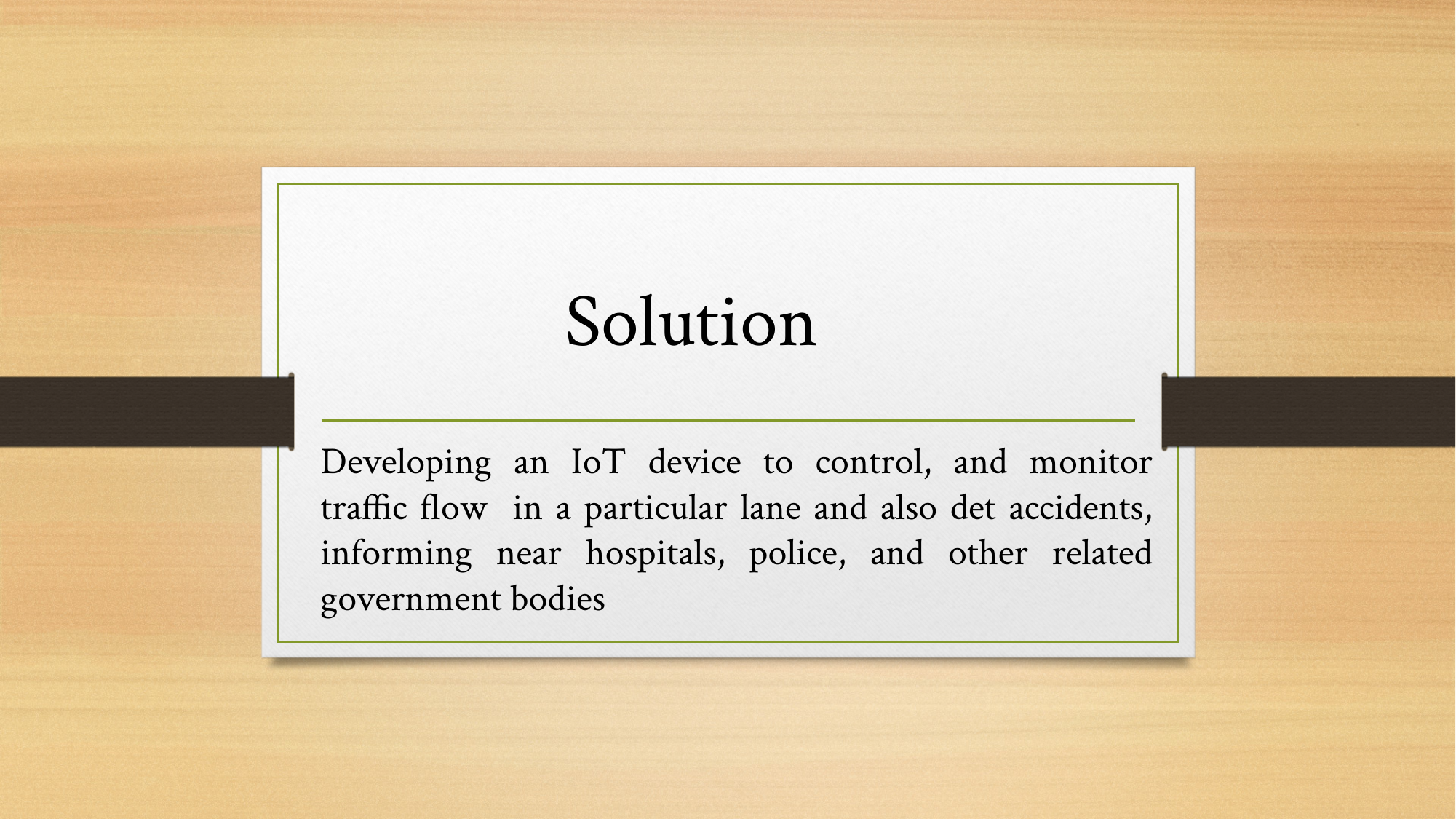

Solution
Developing an IoT device to control, and monitor traffic flow  in a particular lane and also det accidents, informing near hospitals, police, and other related government bodies